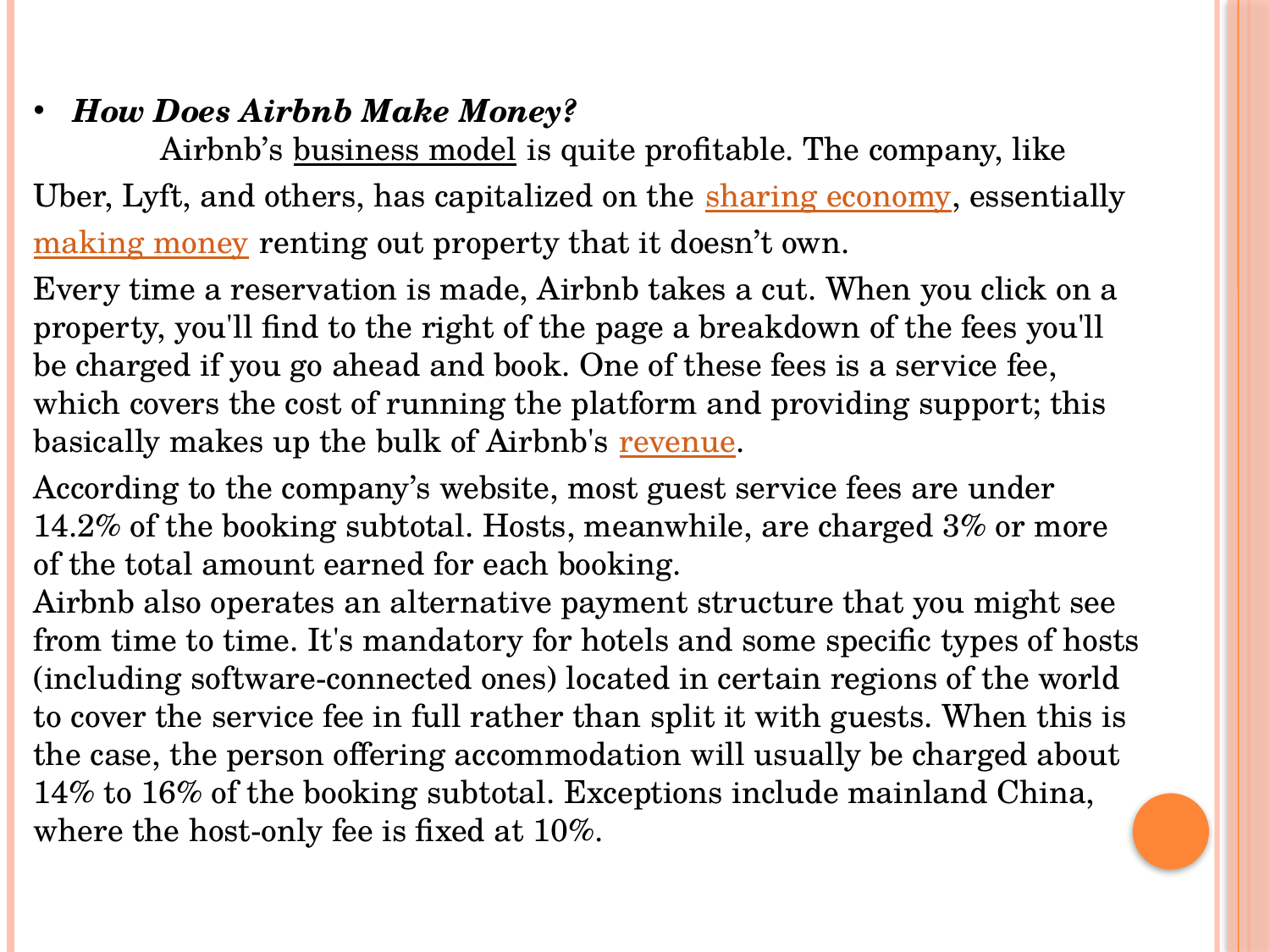

How Does Airbnb Make Money?
	Airbnb’s business model is quite profitable. The company, like Uber, Lyft, and others, has capitalized on the sharing economy, essentially making money renting out property that it doesn’t own.
Every time a reservation is made, Airbnb takes a cut. When you click on a property, you'll find to the right of the page a breakdown of the fees you'll be charged if you go ahead and book. One of these fees is a service fee, which covers the cost of running the platform and providing support; this basically makes up the bulk of Airbnb's revenue.
According to the company’s website, most guest service fees are under 14.2% of the booking subtotal. Hosts, meanwhile, are charged 3% or more of the total amount earned for each booking.
Airbnb also operates an alternative payment structure that you might see from time to time. It's mandatory for hotels and some specific types of hosts (including software-connected ones) located in certain regions of the world to cover the service fee in full rather than split it with guests. When this is the case, the person offering accommodation will usually be charged about 14% to 16% of the booking subtotal. Exceptions include mainland China, where the host-only fee is fixed at 10%.